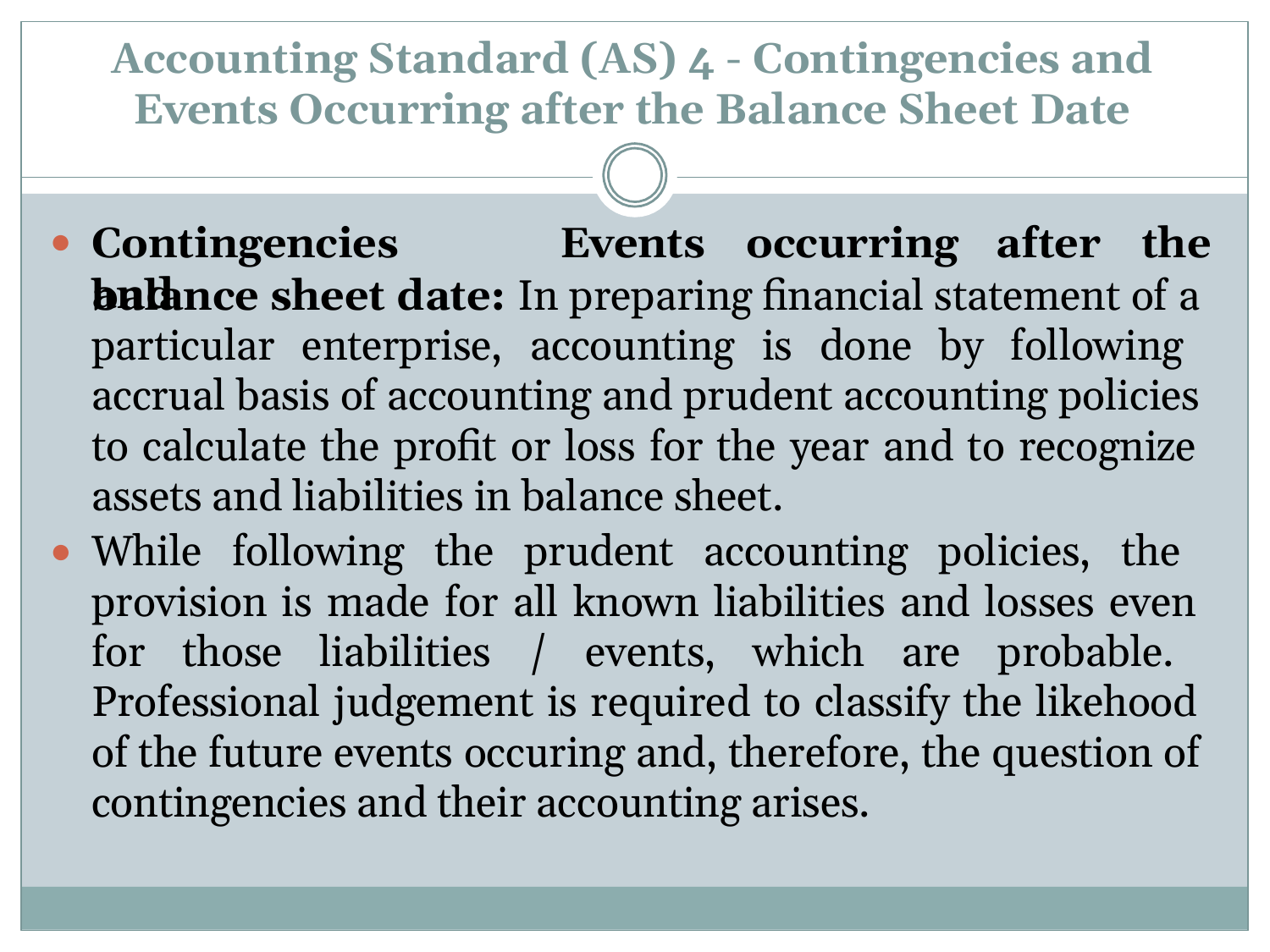

# Accounting Standard (AS) 4 - Contingencies and  Events Occurring after the Balance Sheet Date
Contingencies	and
Events	occurring
after	the
balance sheet date: In preparing financial statement of a  particular enterprise, accounting is done by following  accrual basis of accounting and prudent accounting policies  to calculate the profit or loss for the year and to recognize  assets and liabilities in balance sheet.
While following the prudent accounting policies, the  provision is made for all known liabilities and losses even  for those liabilities / events, which are probable.  Professional judgement is required to classify the likehood  of the future events occuring and, therefore, the question of  contingencies and their accounting arises.